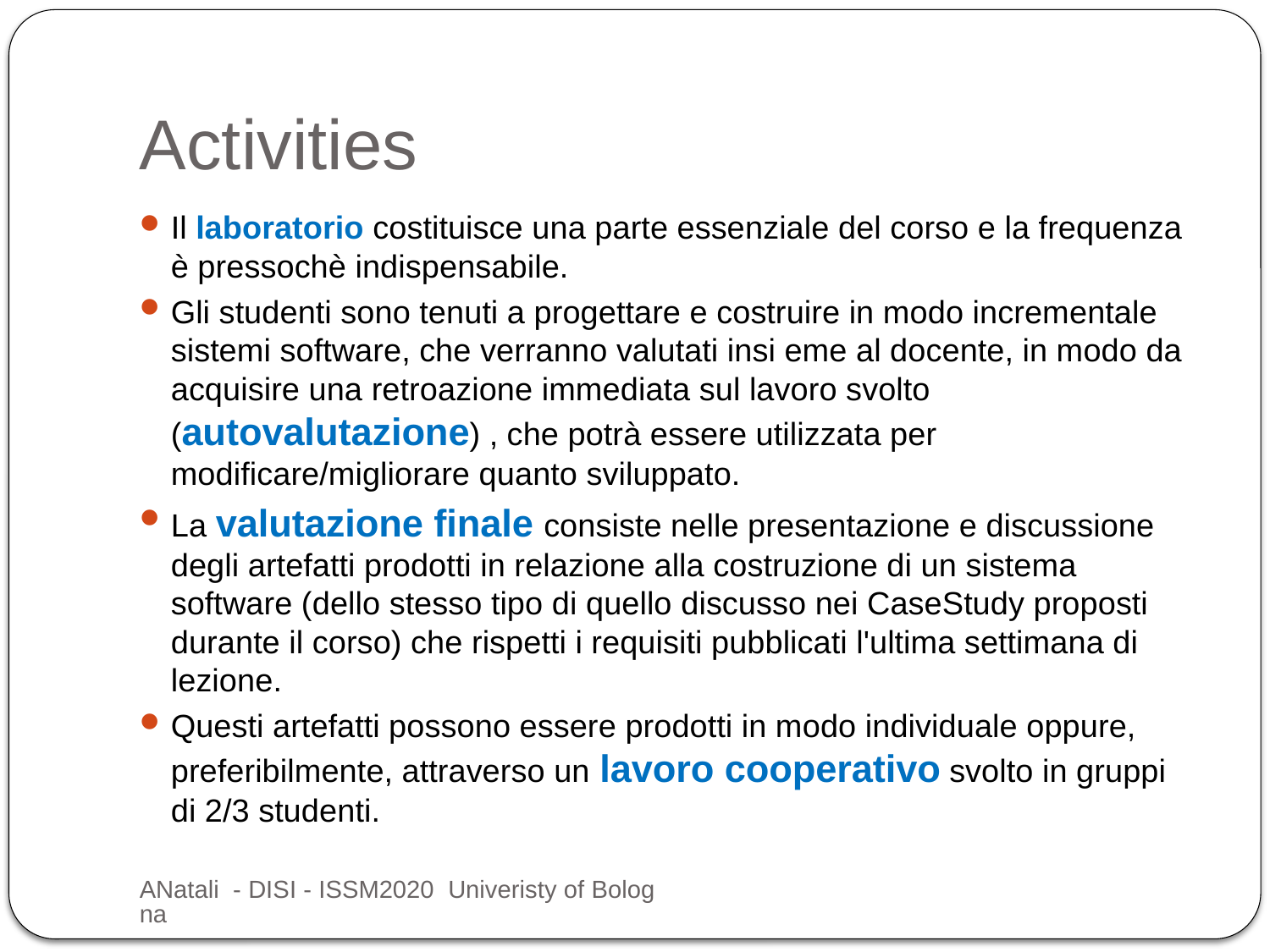

# Activities
Il laboratorio costituisce una parte essenziale del corso e la frequenza è pressochè indispensabile.
Gli studenti sono tenuti a progettare e costruire in modo incrementale sistemi software, che verranno valutati insi eme al docente, in modo da acquisire una retroazione immediata sul lavoro svolto (autovalutazione) , che potrà essere utilizzata per modificare/migliorare quanto sviluppato.
La valutazione finale consiste nelle presentazione e discussione degli artefatti prodotti in relazione alla costruzione di un sistema software (dello stesso tipo di quello discusso nei CaseStudy proposti durante il corso) che rispetti i requisiti pubblicati l'ultima settimana di lezione.
Questi artefatti possono essere prodotti in modo individuale oppure, preferibilmente, attraverso un lavoro cooperativo svolto in gruppi di 2/3 studenti.

ANatali  - DISI - ISSM2020  Univeristy of Bologna